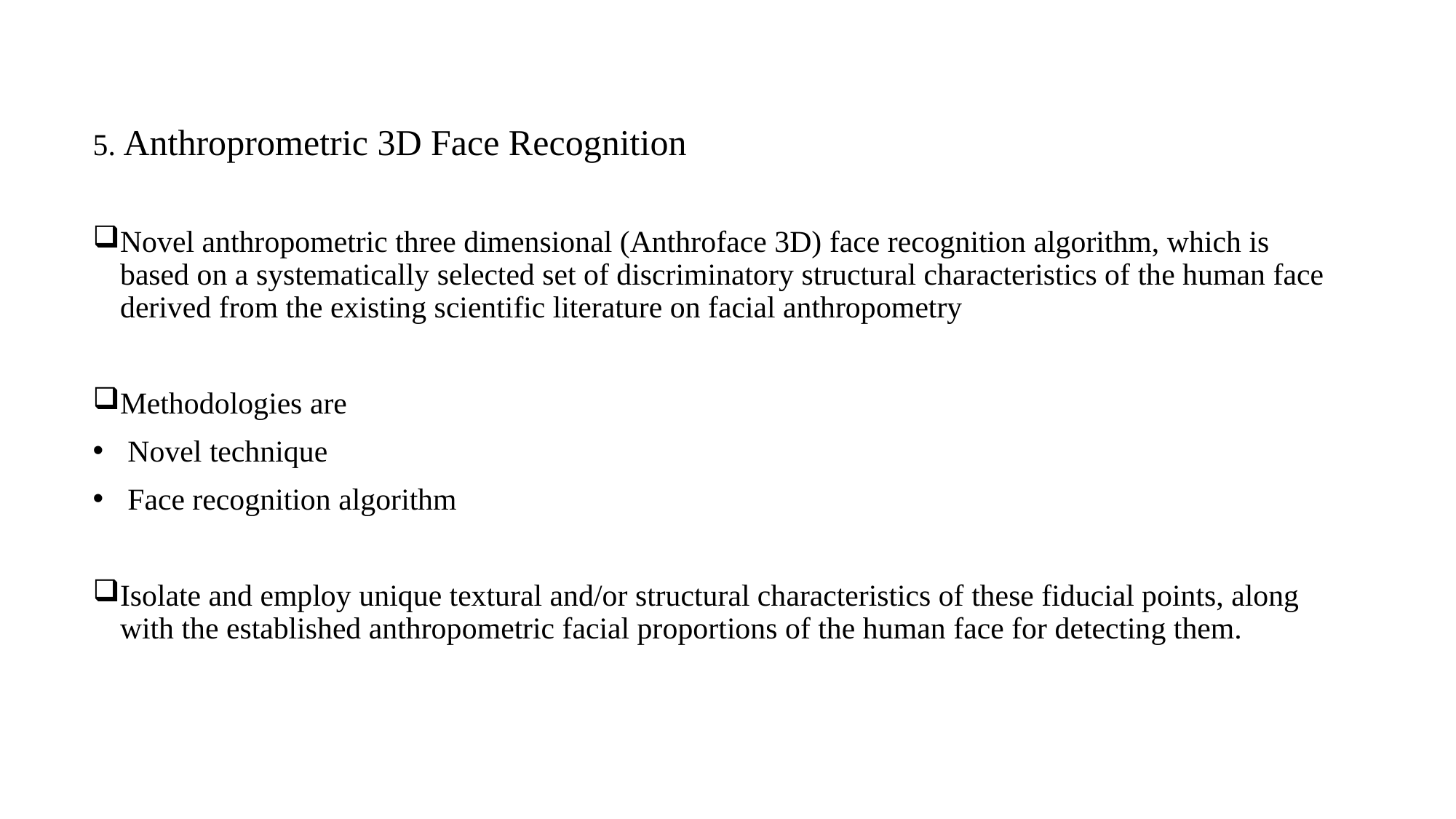

5. Anthroprometric 3D Face Recognition

Novel anthropometric three dimensional (Anthroface 3D) face recognition algorithm, which is based on a systematically selected set of discriminatory structural characteristics of the human face derived from the existing scientific literature on facial anthropometry

Methodologies are
 Novel technique
 Face recognition algorithm

Isolate and employ unique textural and/or structural characteristics of these fiducial points, along with the established anthropometric facial proportions of the human face for detecting them.